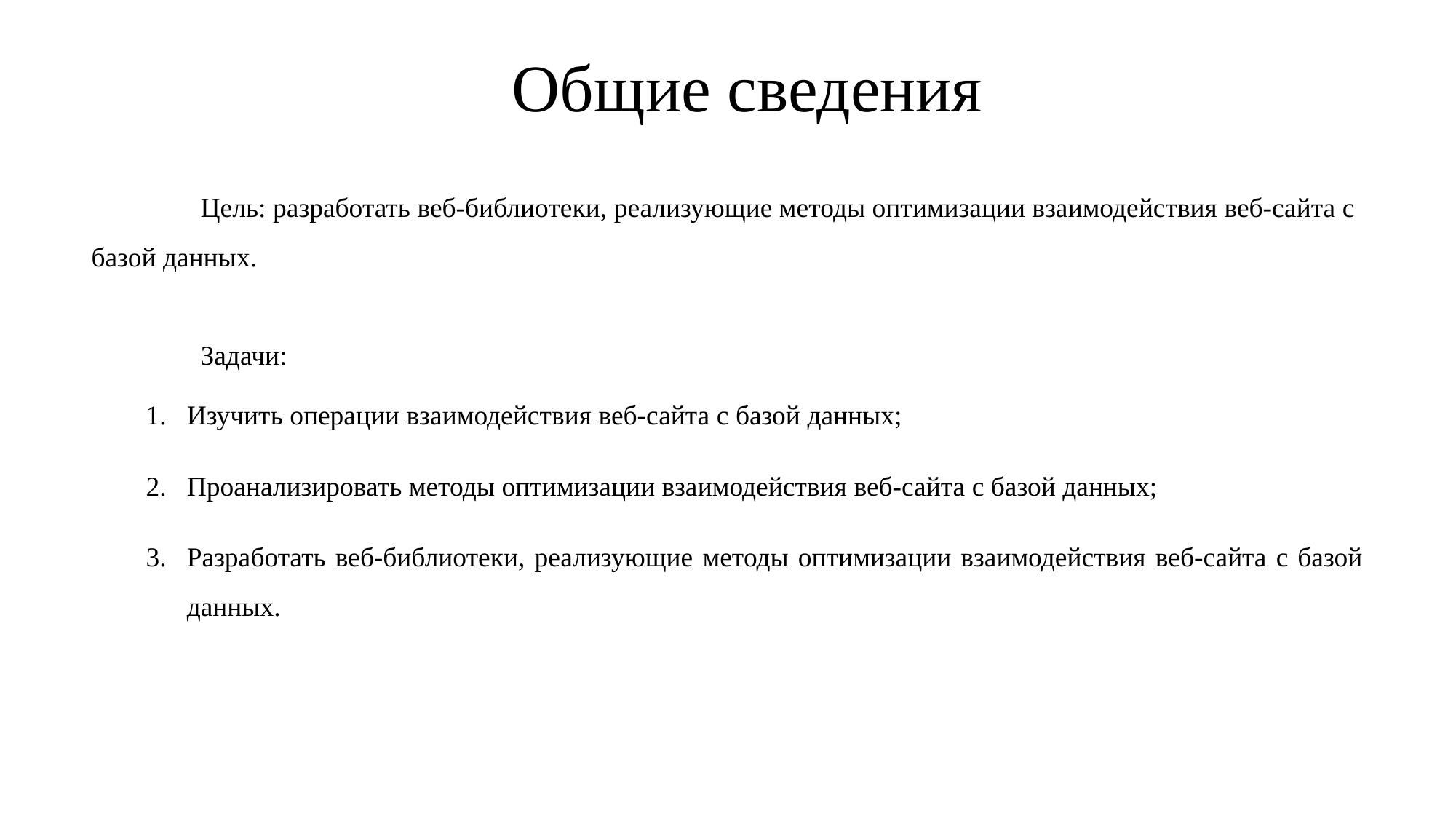

# Общие сведения
	Цель: разработать веб-библиотеки, реализующие методы оптимизации взаимодействия веб-сайта с базой данных.

	Задачи:
Изучить операции взаимодействия веб-сайта с базой данных;
Проанализировать методы оптимизации взаимодействия веб-сайта с базой данных;
Разработать веб-библиотеки, реализующие методы оптимизации взаимодействия веб-сайта с базой данных.